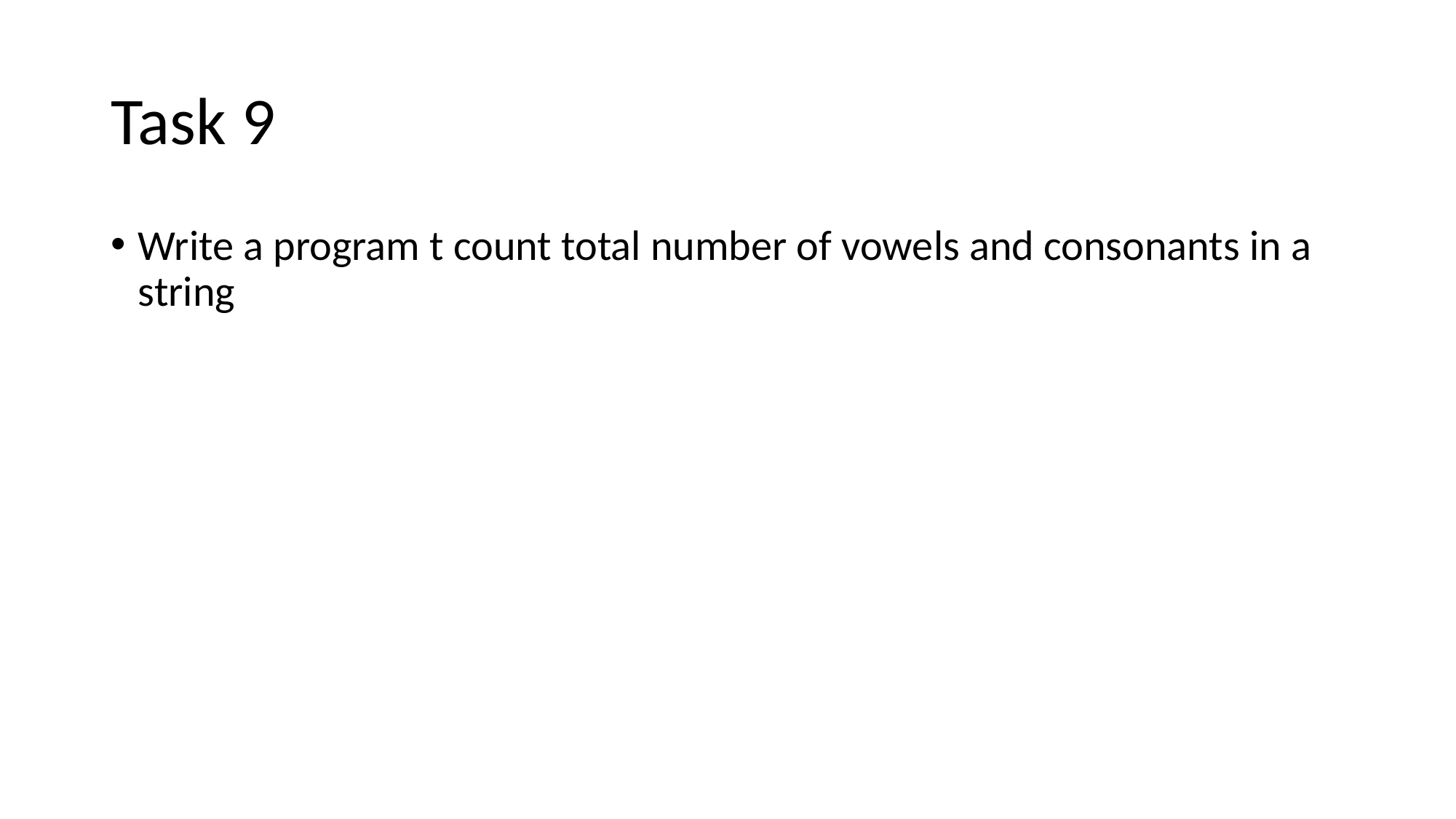

# Task 9
Write a program t count total number of vowels and consonants in a string